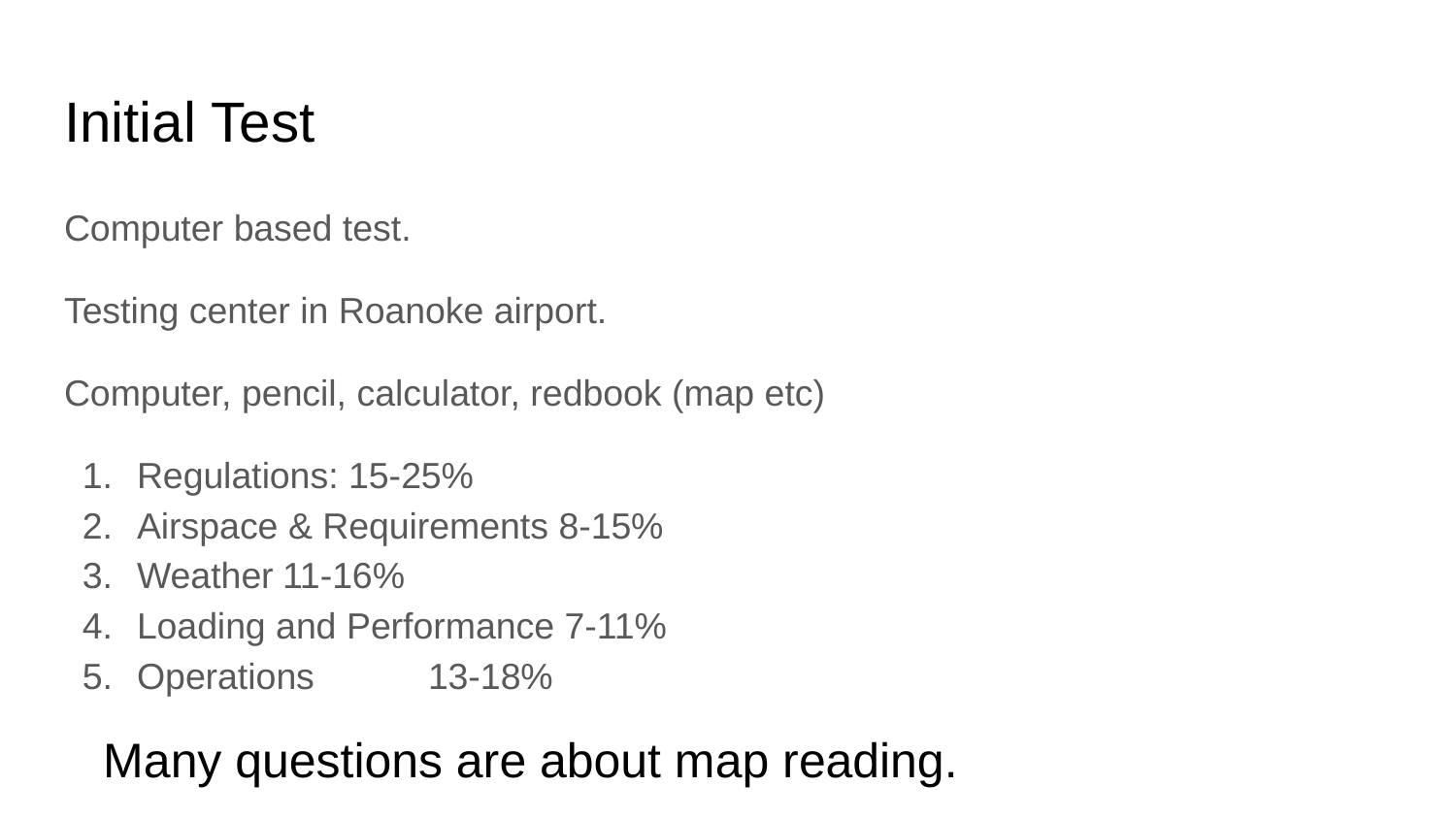

# Initial Test
Computer based test.
Testing center in Roanoke airport.
Computer, pencil, calculator, redbook (map etc)
Regulations: 15-25%
Airspace & Requirements 8-15%
Weather	11-16%
Loading and Performance 7-11%
Operations	13-18%
Many questions are about map reading.